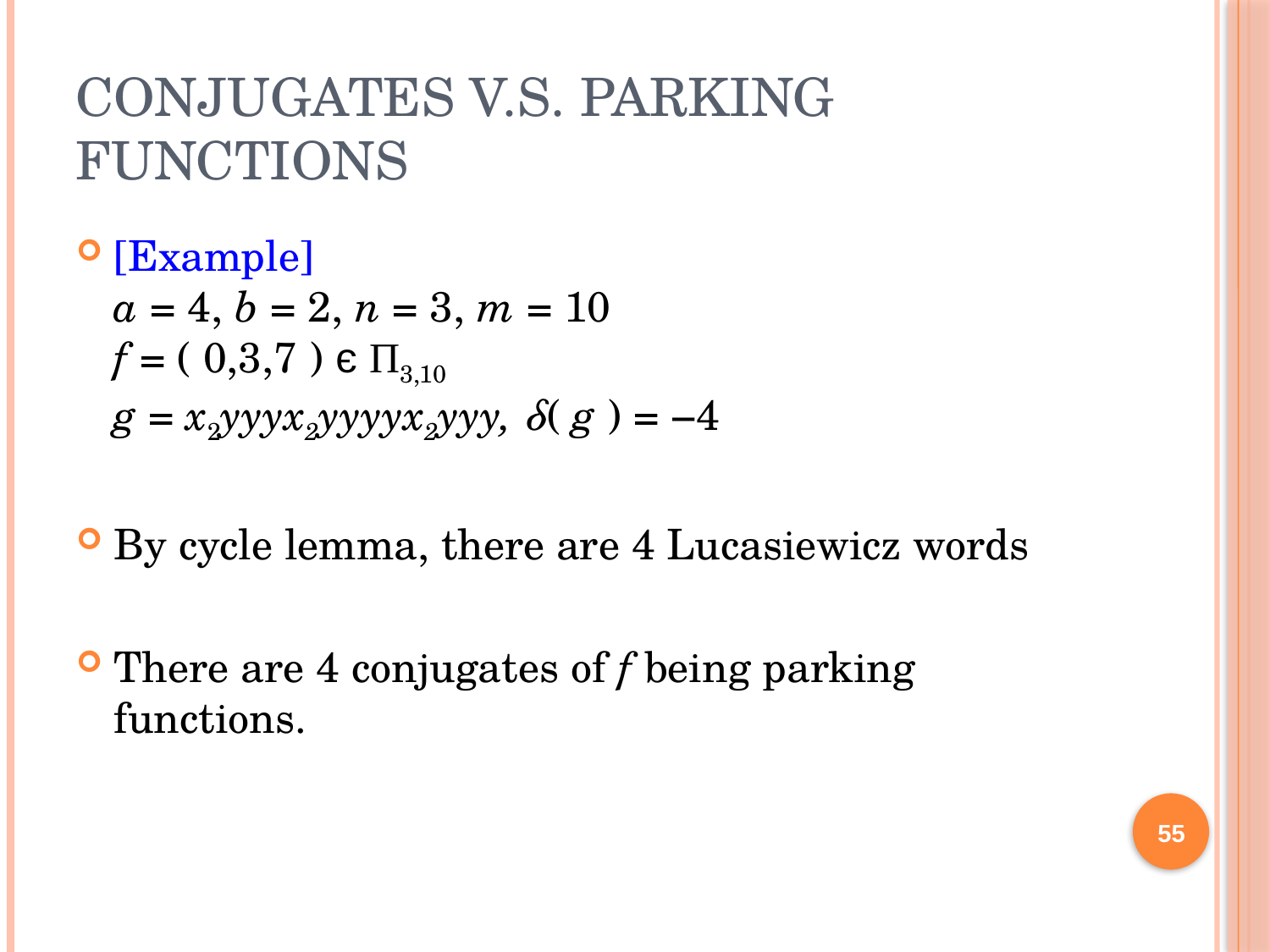

# Conjugates v.s. Parking Functions
[Example]
a = 4, b = 2, n = 3, m = 10
f = ( 0,3,7 ) є Π3,10
g = x2yyyx2yyyyx2yyy, δ( g ) = −4

By cycle lemma, there are 4 Lucasiewicz words

There are 4 conjugates of f being parking functions.

55